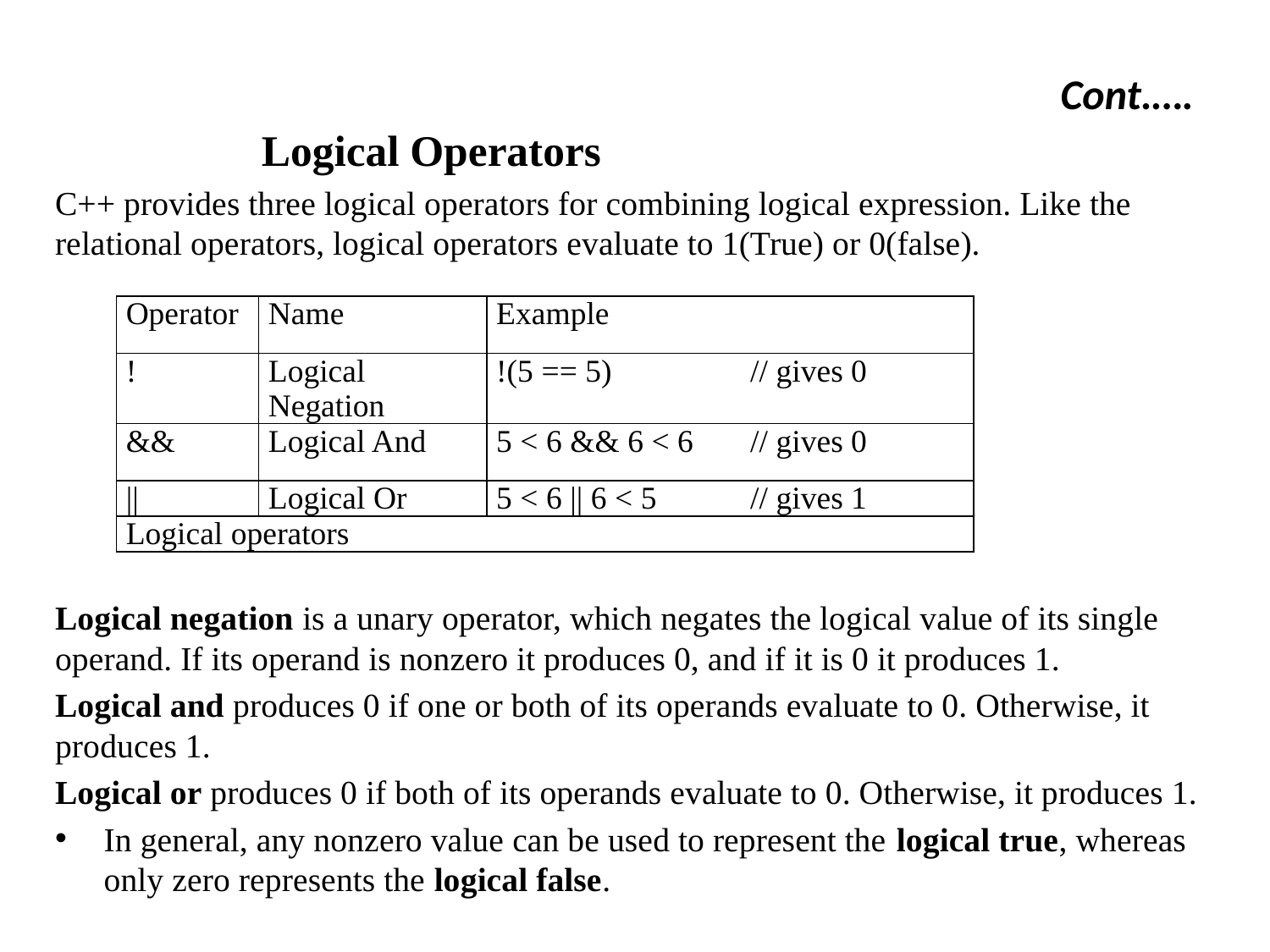

# Cont.….
         Logical Operators
C++ provides three logical operators for combining logical expression. Like the relational operators, logical operators evaluate to 1(True) or 0(false).

Logical negation is a unary operator, which negates the logical value of its single operand. If its operand is nonzero it produces 0, and if it is 0 it produces 1.
Logical and produces 0 if one or both of its operands evaluate to 0. Otherwise, it produces 1.
Logical or produces 0 if both of its operands evaluate to 0. Otherwise, it produces 1.
In general, any nonzero value can be used to represent the logical true, whereas only zero represents the logical false.

| Operator | Name | Example |
| --- | --- | --- |
| ! | Logical Negation | !(5 == 5) // gives 0 |
| && | Logical And | 5 < 6 && 6 < 6 // gives 0 |
| || | Logical Or | 5 < 6 || 6 < 5 // gives 1 |
| Logical operators |  |  |